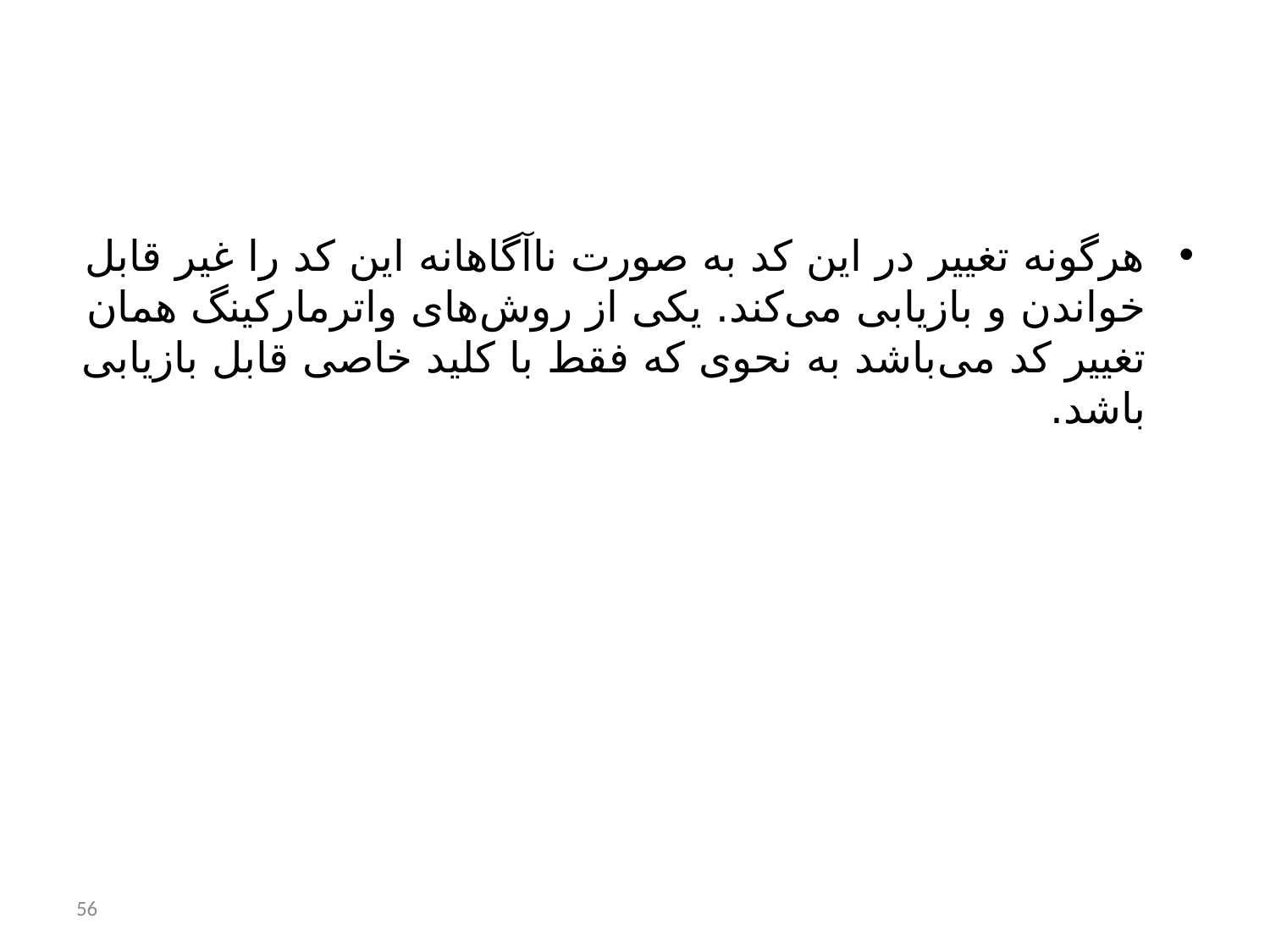

#
هرگونه تغيير در اين کد به صورت ناآگاهانه اين کد را غير قابل خواندن و بازيابی می‌کند. يکی از روش‌های واترمارکینگ همان تغيير کد می‌باشد به نحوی که فقط با کليد خاصی قابل بازيابی باشد.
56